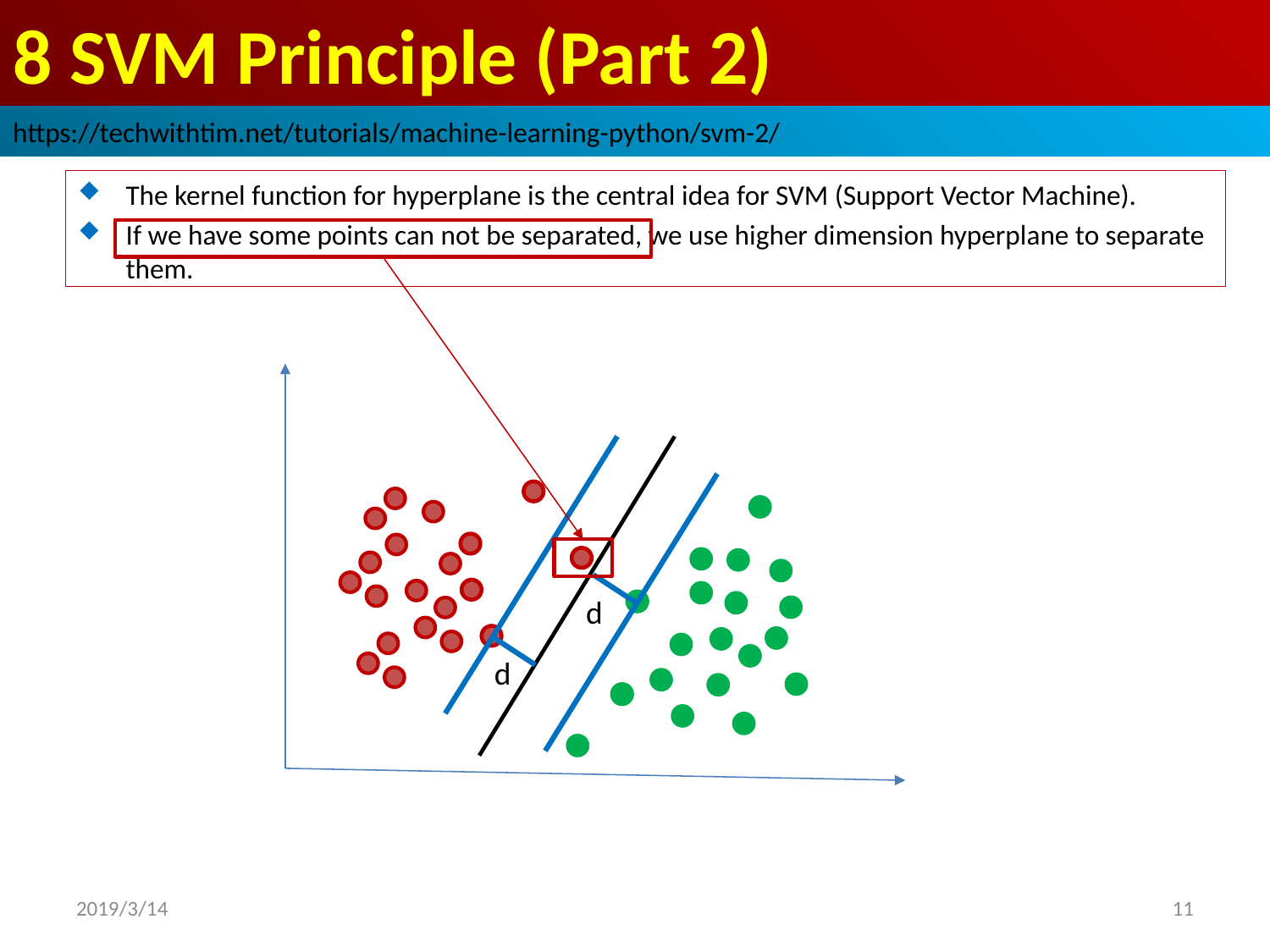

# 8 SVM Principle (Part 2)
https://techwithtim.net/tutorials/machine-learning-python/svm-2/
The kernel function for hyperplane is the central idea for SVM (Support Vector Machine).
If we have some points can not be separated, we use higher dimension hyperplane to separate them.

d

d

2019/3/14
11